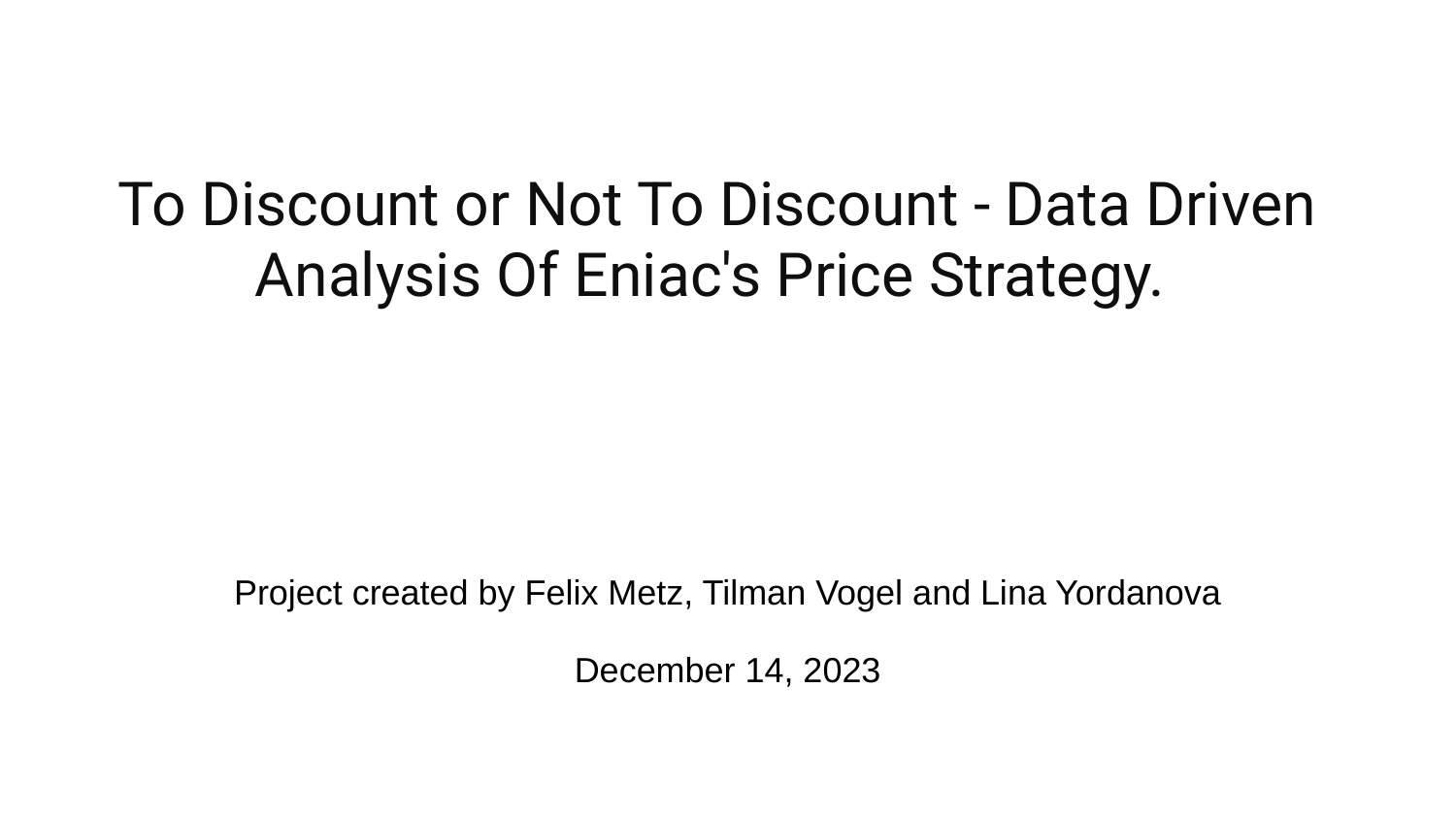

# To Discount or Not To Discount - Data Driven Analysis Of Eniac's Price Strategy.
Project created by Felix Metz, Tilman Vogel and Lina Yordanova

December 14, 2023